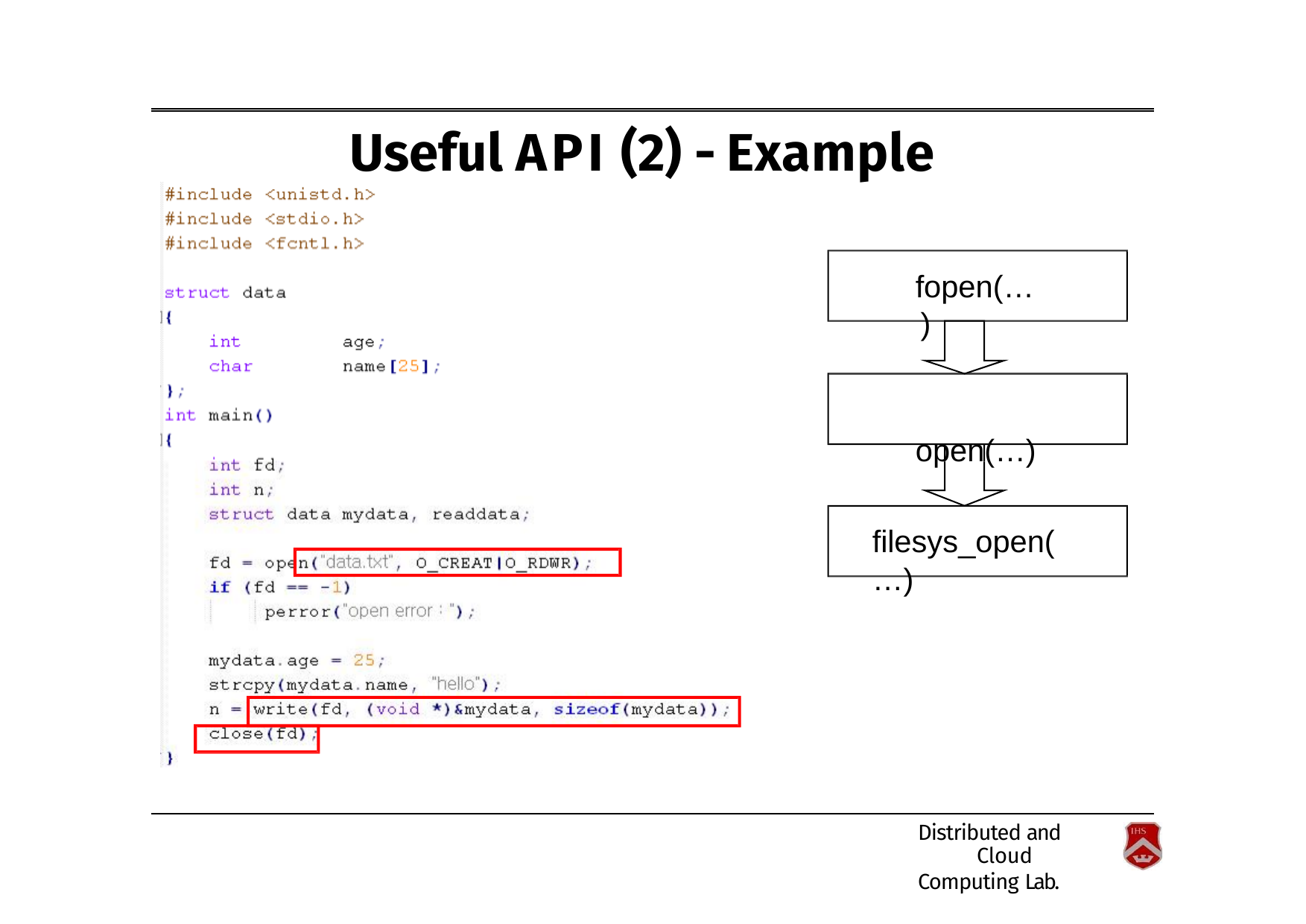

# Useful API (2) - Example

fopen(…)

open(…)

filesys_open(…)

Distributed and Cloud
Computing Lab.